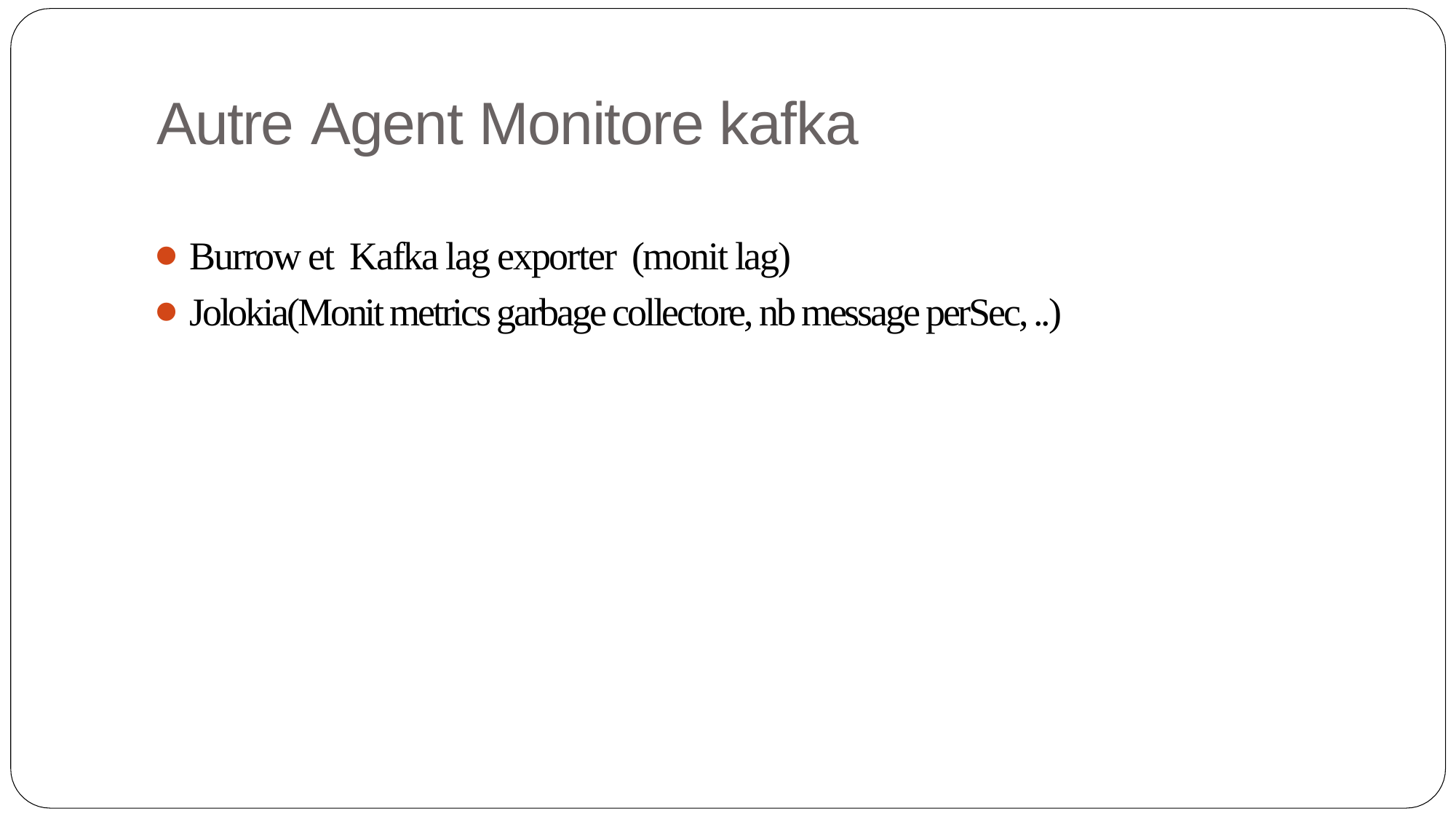

# Autre Agent Monitore kafka

Burrow et  Kafka lag exporter  (monit lag)
Jolokia(Monit metrics garbage collectore, nb message perSec, ..)